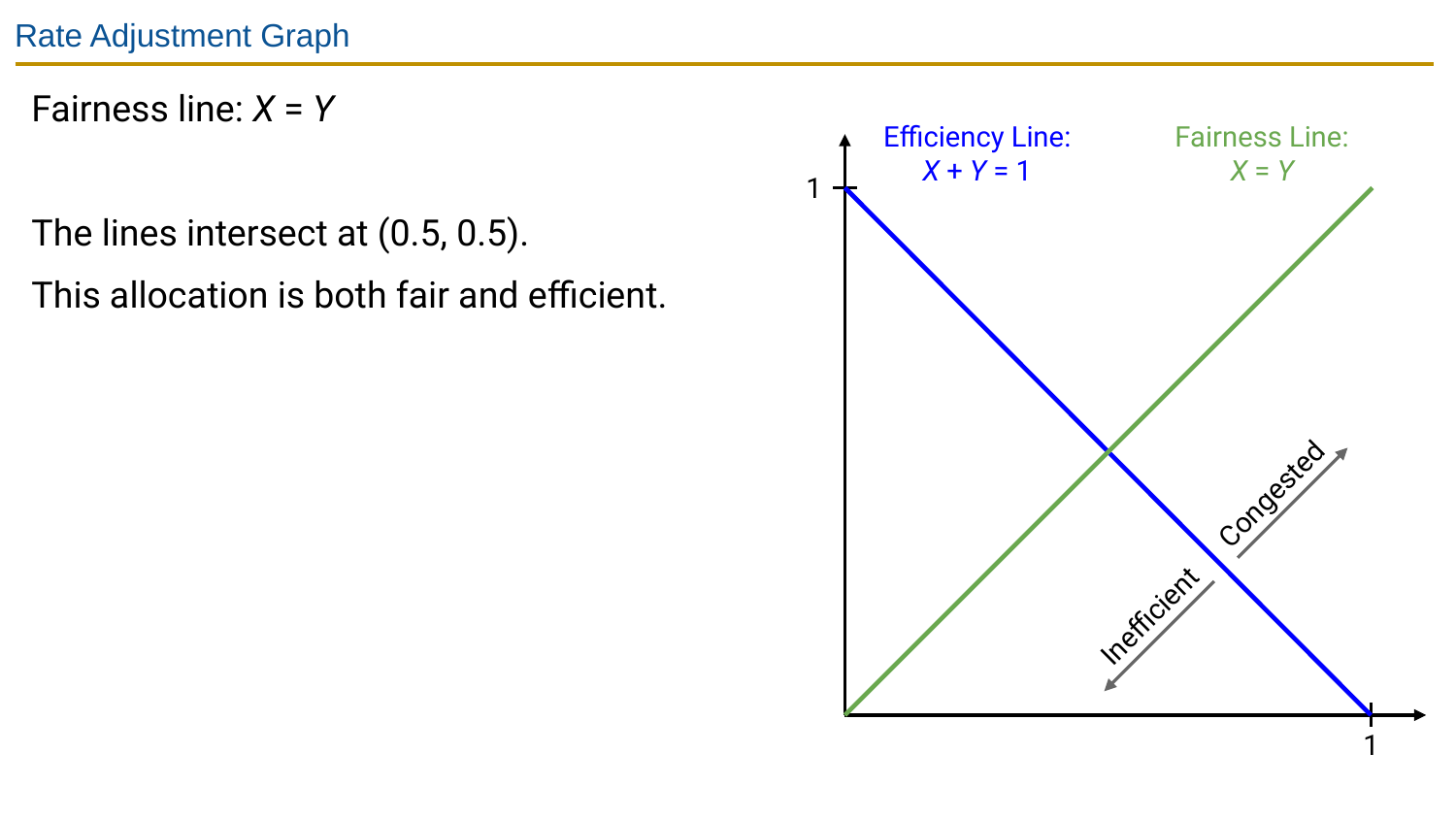

# Rate Adjustment Graph
Fairness line: X = Y

The lines intersect at (0.5, 0.5).
This allocation is both fair and efficient.
Fairness Line:
X = Y
Efficiency Line:
X + Y = 1
1
Congested
Inefficient
1